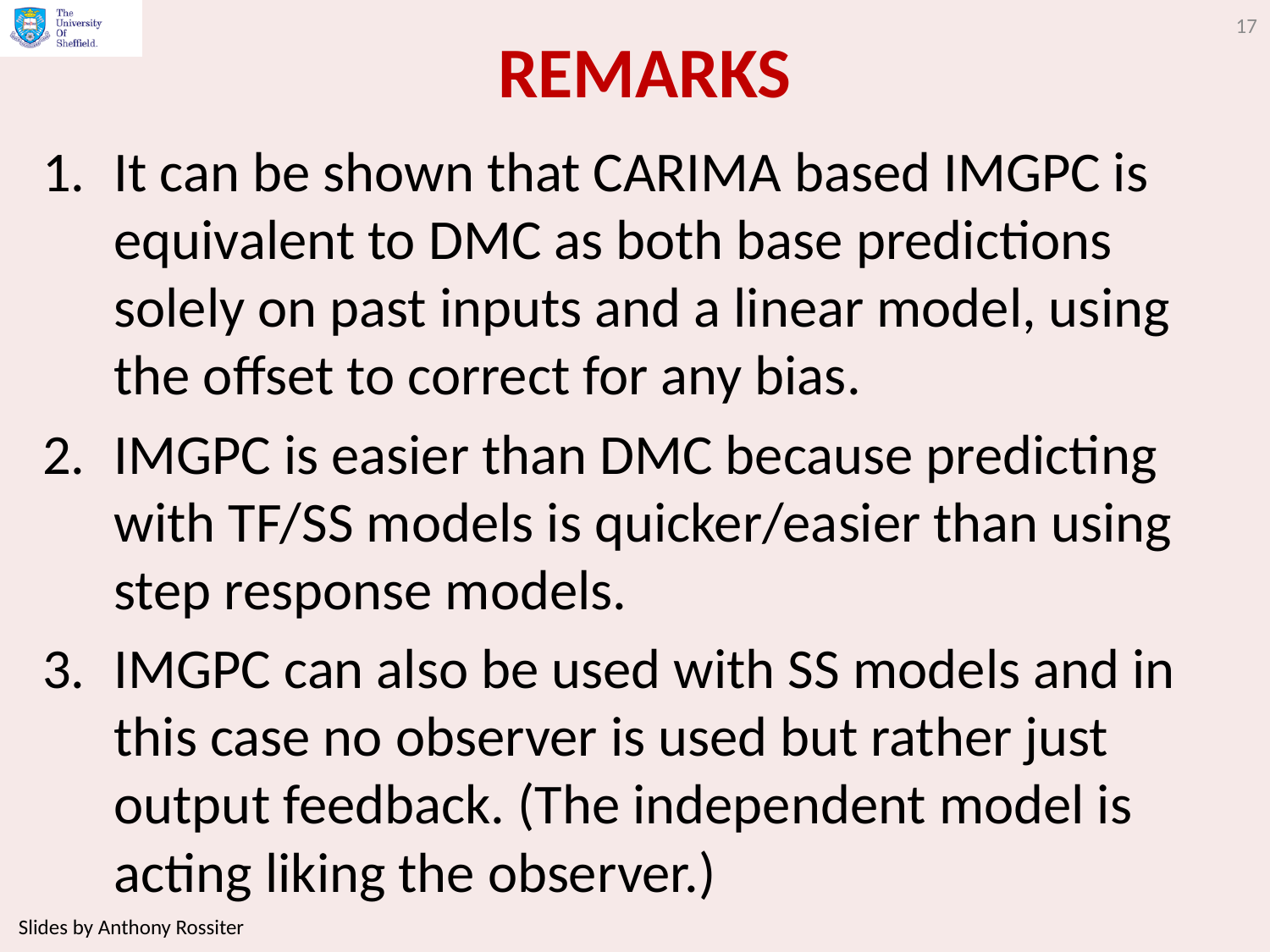

17
# REMARKS
It can be shown that CARIMA based IMGPC is equivalent to DMC as both base predictions solely on past inputs and a linear model, using the offset to correct for any bias.
IMGPC is easier than DMC because predicting with TF/SS models is quicker/easier than using step response models.
IMGPC can also be used with SS models and in this case no observer is used but rather just output feedback. (The independent model is acting liking the observer.)

Slides by Anthony Rossiter